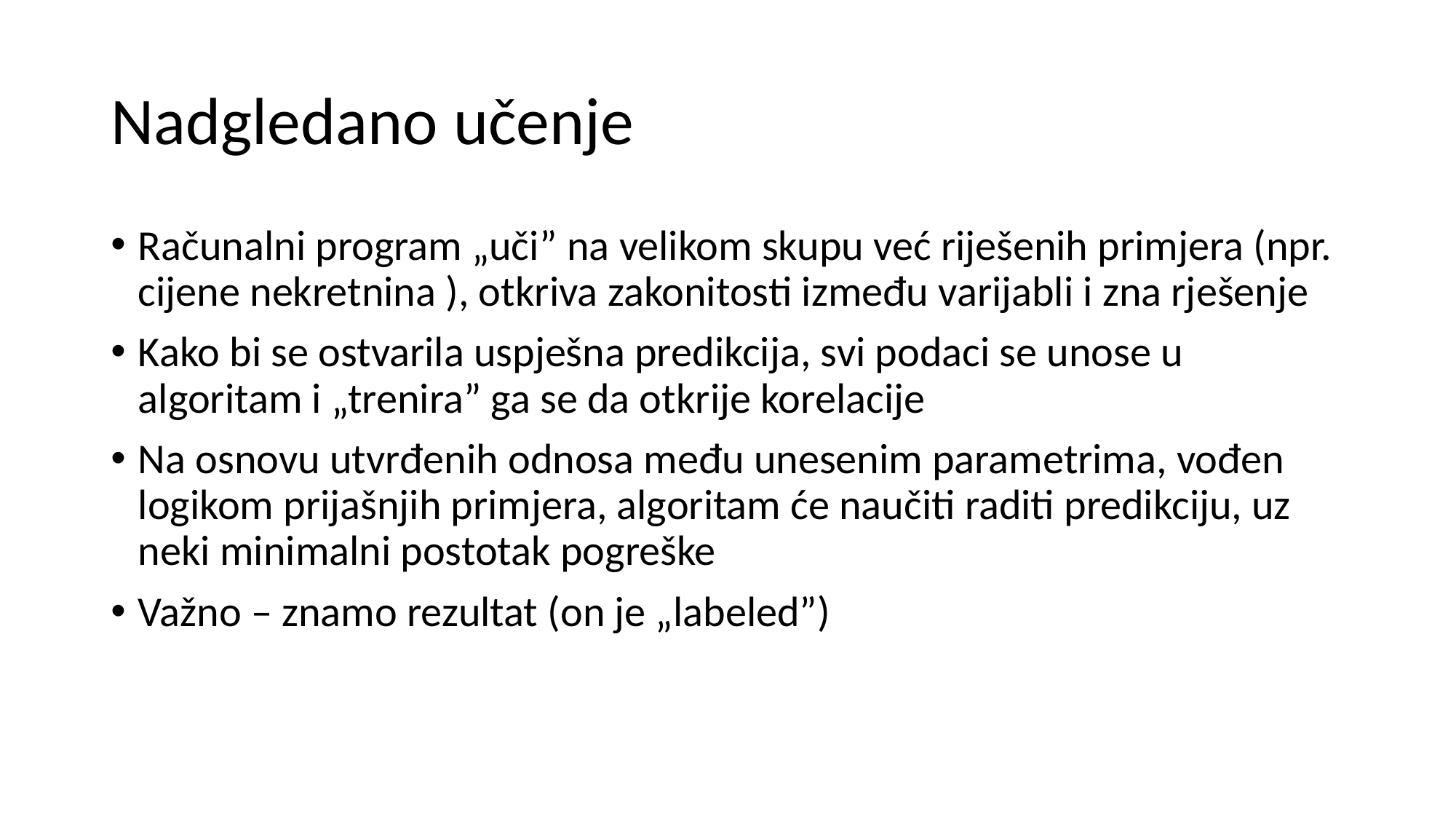

# Nadgledano učenje
Računalni program „uči” na velikom skupu već riješenih primjera (npr. cijene nekretnina ), otkriva zakonitosti između varijabli i zna rješenje
Kako bi se ostvarila uspješna predikcija, svi podaci se unose u algoritam i „trenira” ga se da otkrije korelacije
Na osnovu utvrđenih odnosa među unesenim parametrima, vođen logikom prijašnjih primjera, algoritam će naučiti raditi predikciju, uz neki minimalni postotak pogreške
Važno – znamo rezultat (on je „labeled”)